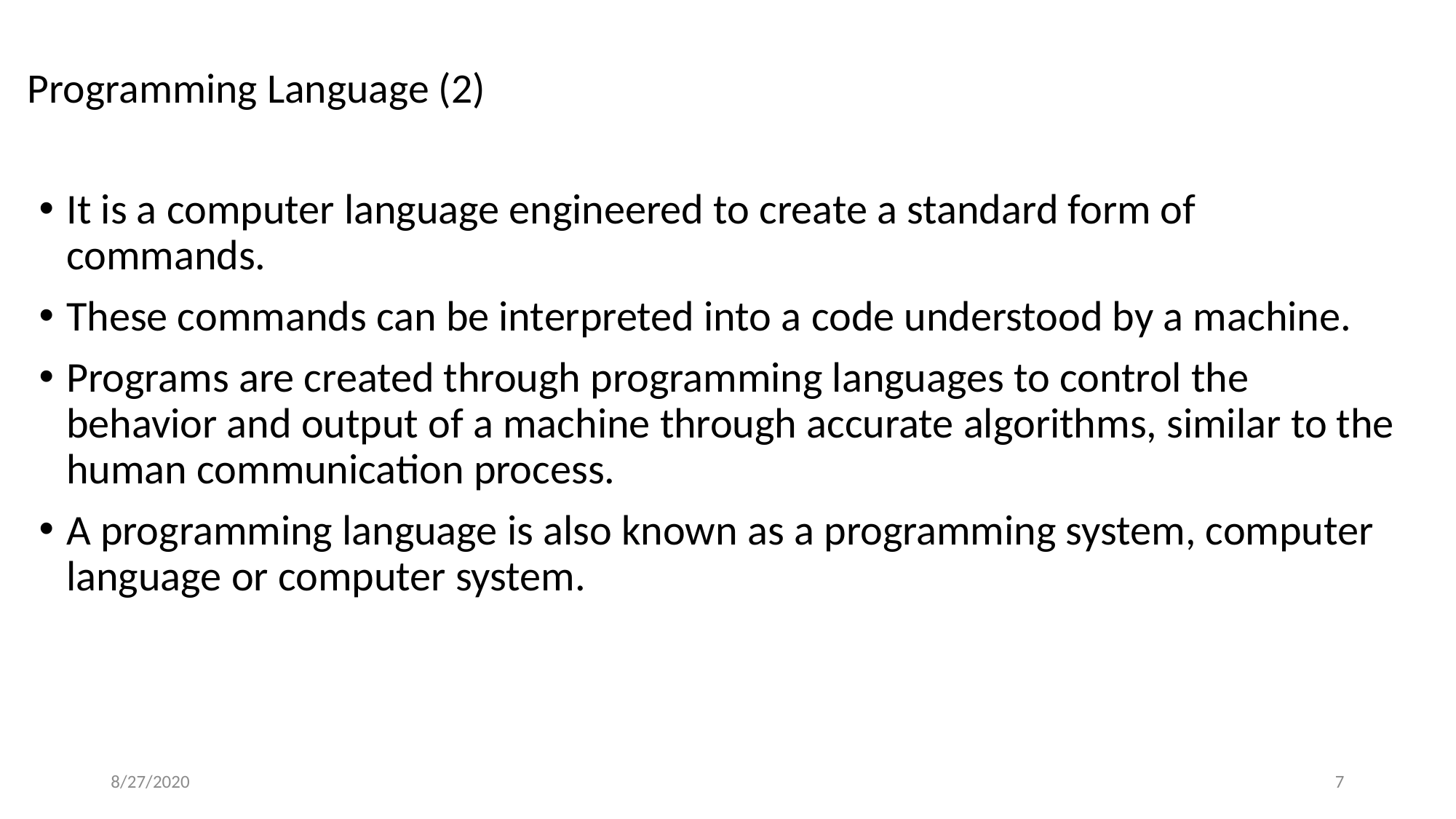

# Programming Language (2)
It is a computer language engineered to create a standard form of commands.
These commands can be interpreted into a code understood by a machine.
Programs are created through programming languages to control the behavior and output of a machine through accurate algorithms, similar to the human communication process.
A programming language is also known as a programming system, computer language or computer system.
7
8/27/2020